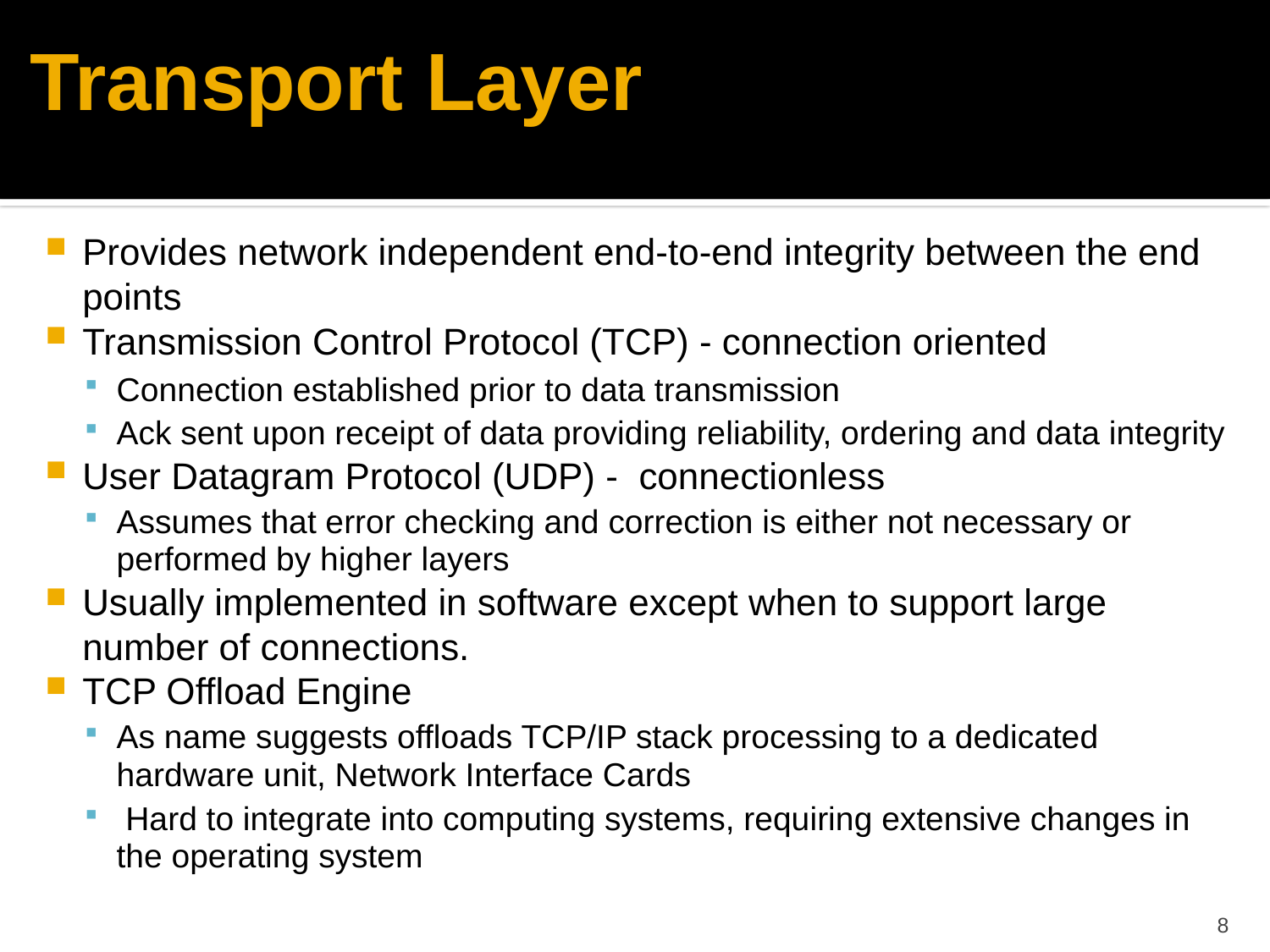

# Transport Layer
Provides network independent end-to-end integrity between the end points
Transmission Control Protocol (TCP) - connection oriented
Connection established prior to data transmission
Ack sent upon receipt of data providing reliability, ordering and data integrity
User Datagram Protocol (UDP) -  connectionless
Assumes that error checking and correction is either not necessary or performed by higher layers
Usually implemented in software except when to support large number of connections.
TCP Offload Engine
As name suggests offloads TCP/IP stack processing to a dedicated hardware unit, Network Interface Cards
 Hard to integrate into computing systems, requiring extensive changes in the operating system

8